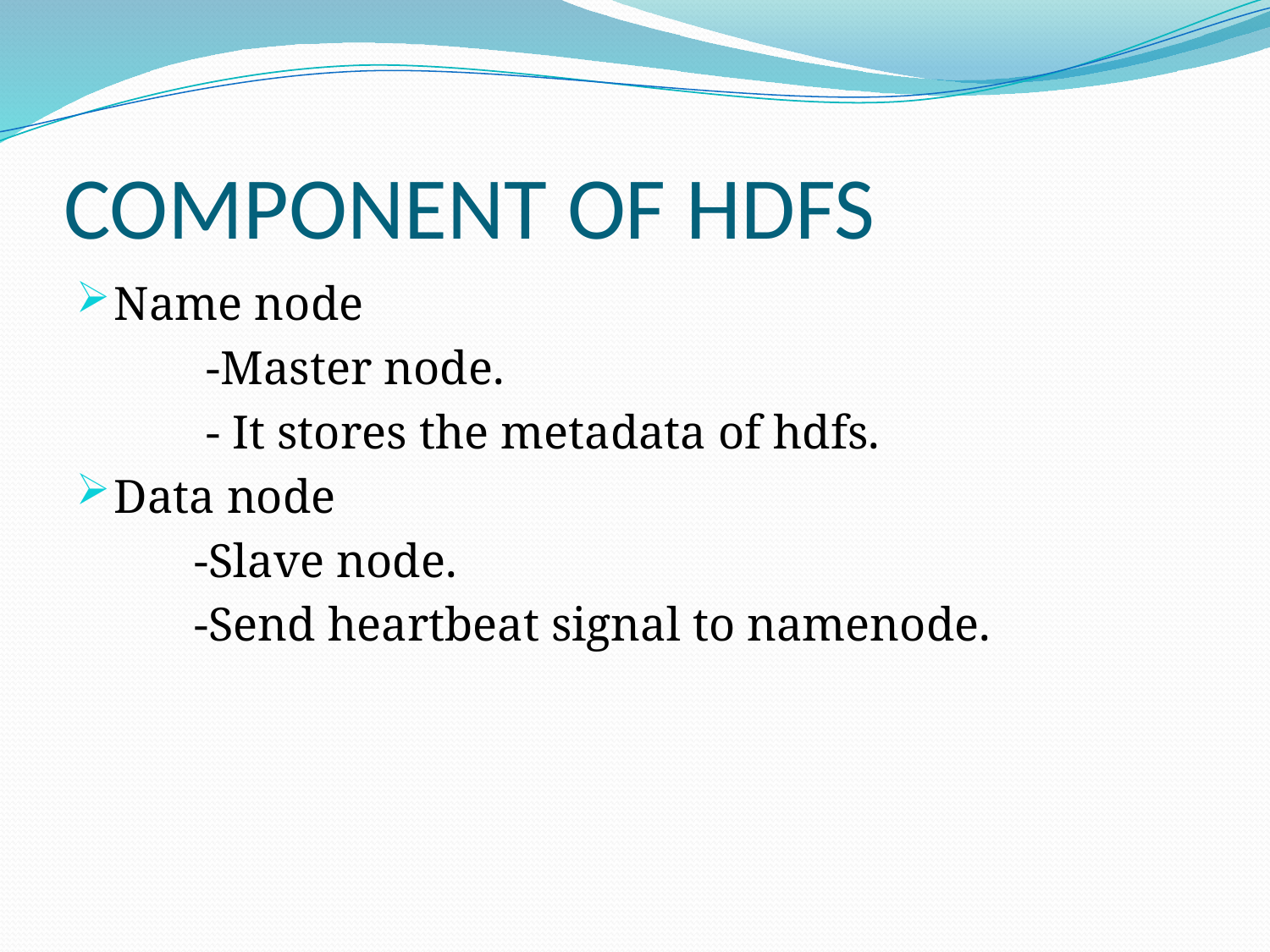

# COMPONENT OF HDFS
Name node
           -Master node.
           - It stores the metadata of hdfs.
Data node
          -Slave node.
          -Send heartbeat signal to namenode.